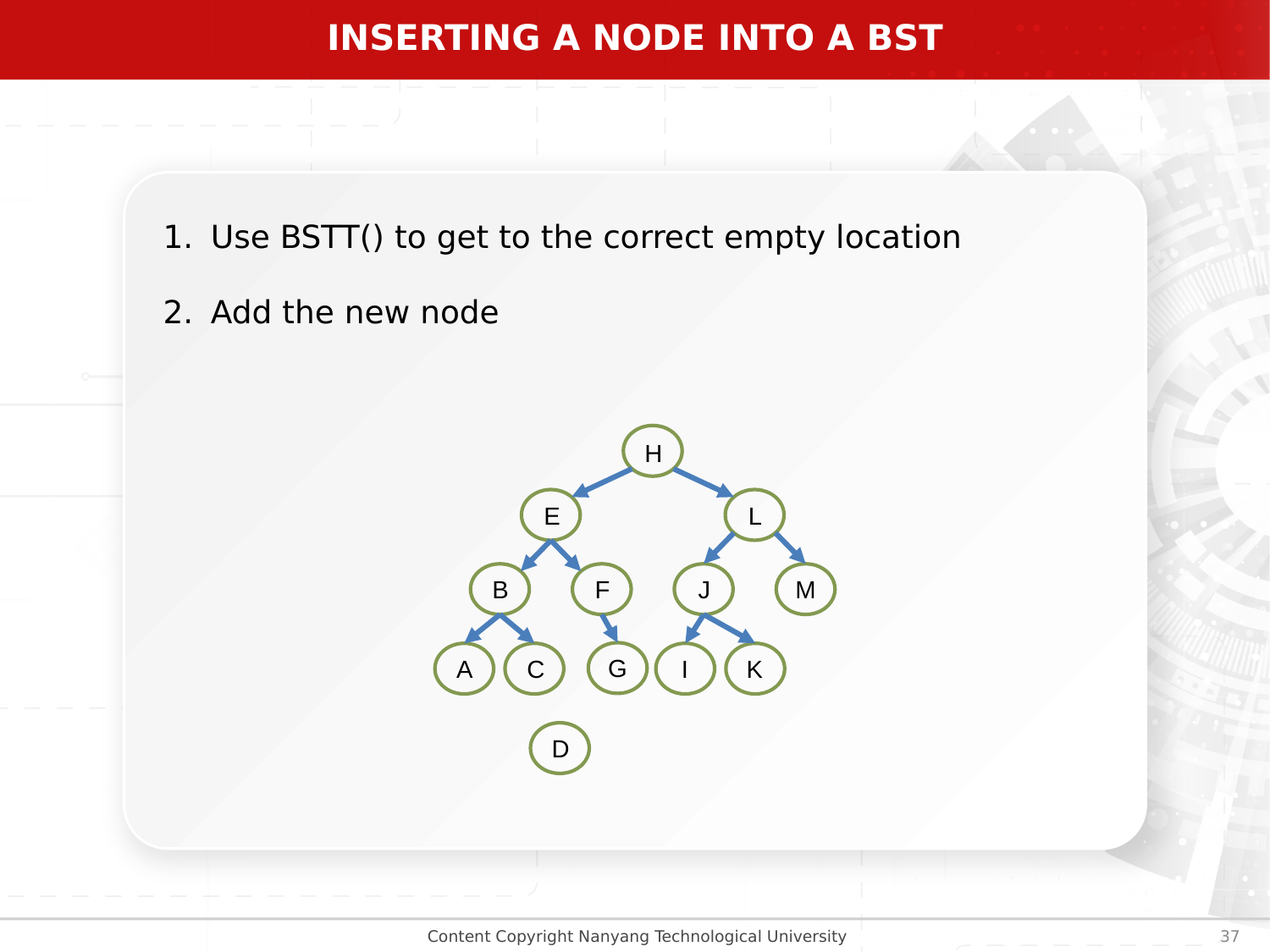

# Inserting a node into a BST
Use BSTT() to get to the correct empty location
Add the new node

H

E
L

B
F
J
M

G
A
C
I
K

D